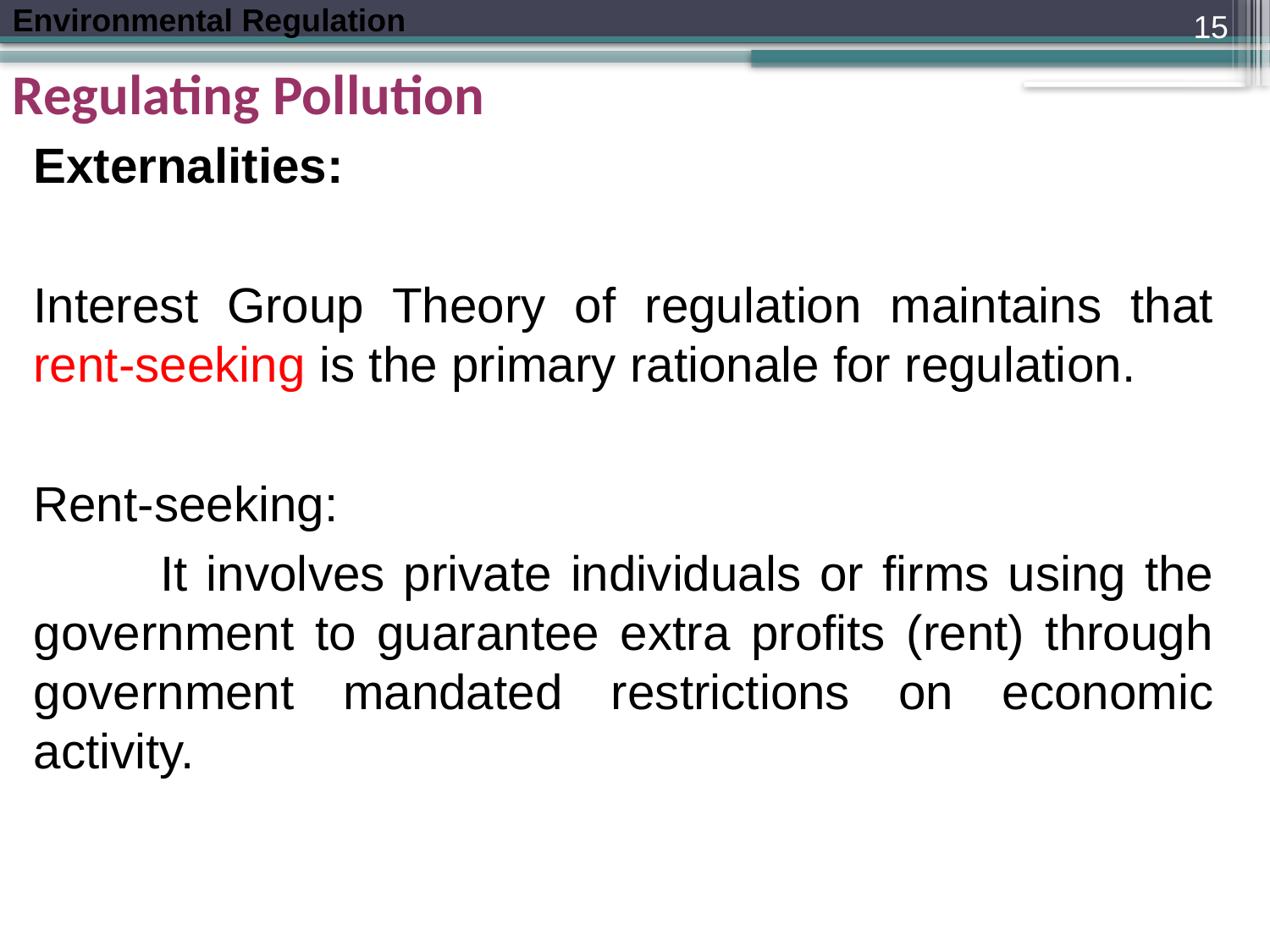

15
Regulating Pollution
Externalities:

Interest Group Theory of regulation maintains that rent-seeking is the primary rationale for regulation.

Rent-seeking:
	It involves private individuals or firms using the government to guarantee extra profits (rent) through government mandated restrictions on economic activity.